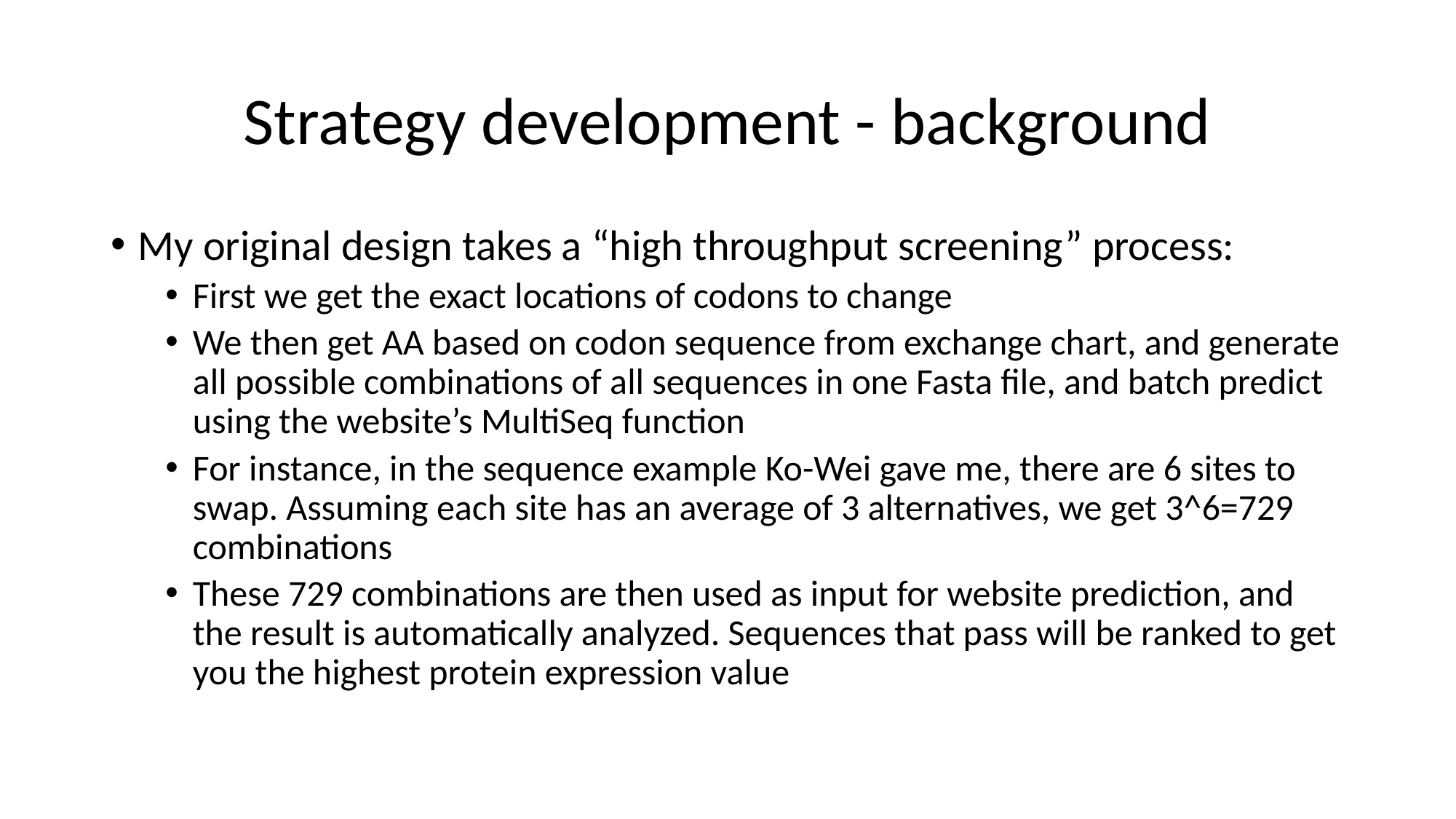

# Strategy development - background
My original design takes a “high throughput screening” process:
First we get the exact locations of codons to change
We then get AA based on codon sequence from exchange chart, and generate all possible combinations of all sequences in one Fasta file, and batch predict using the website’s MultiSeq function
For instance, in the sequence example Ko-Wei gave me, there are 6 sites to swap. Assuming each site has an average of 3 alternatives, we get 3^6=729 combinations
These 729 combinations are then used as input for website prediction, and the result is automatically analyzed. Sequences that pass will be ranked to get you the highest protein expression value